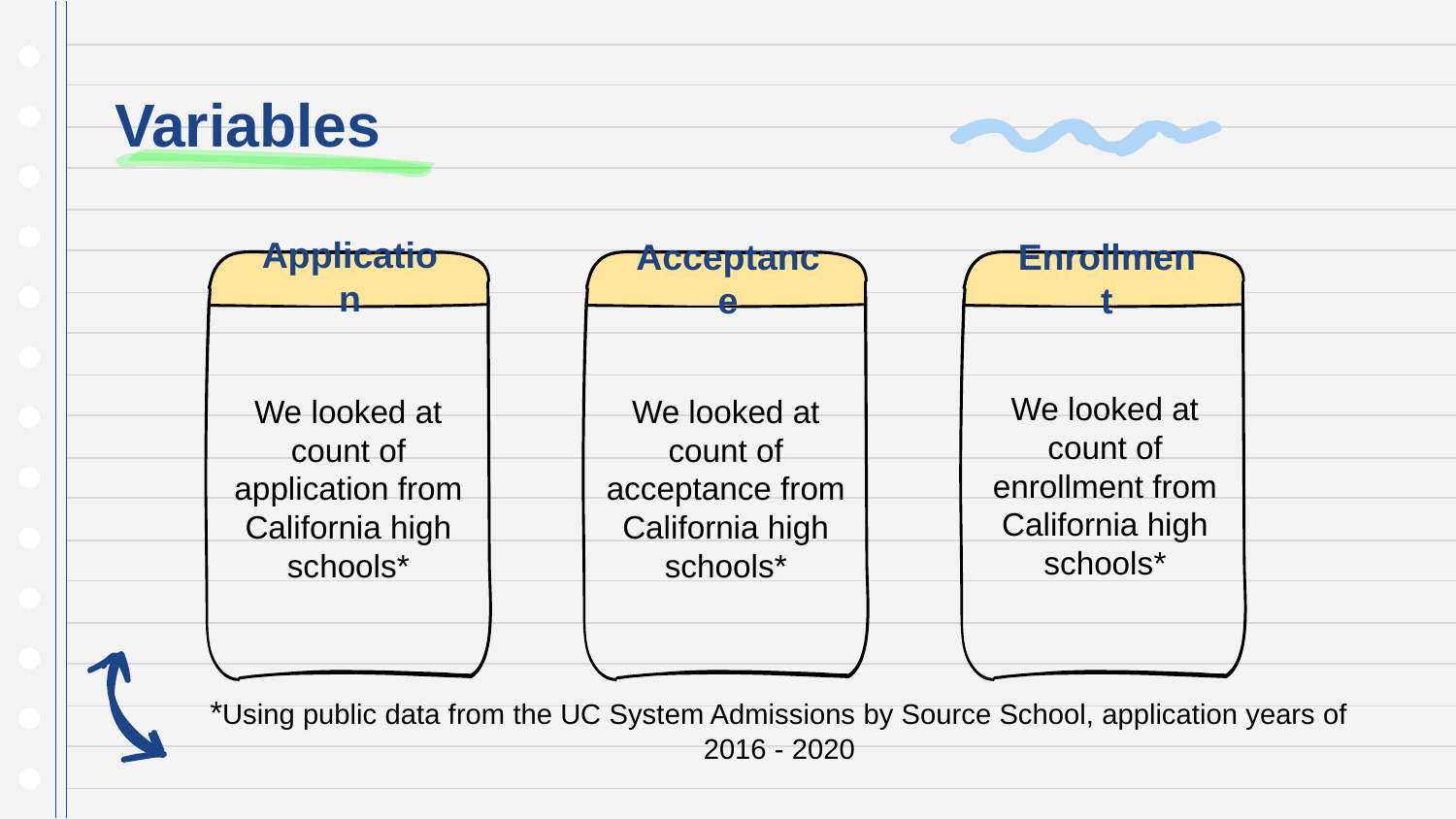

# Variables

Acceptance
Enrollment

Application

We looked at count of enrollment from California high schools*

We looked at count of application from California high schools*

We looked at count of acceptance from California high schools*

*Using public data from the UC System Admissions by Source School, application years of 2016 - 2020